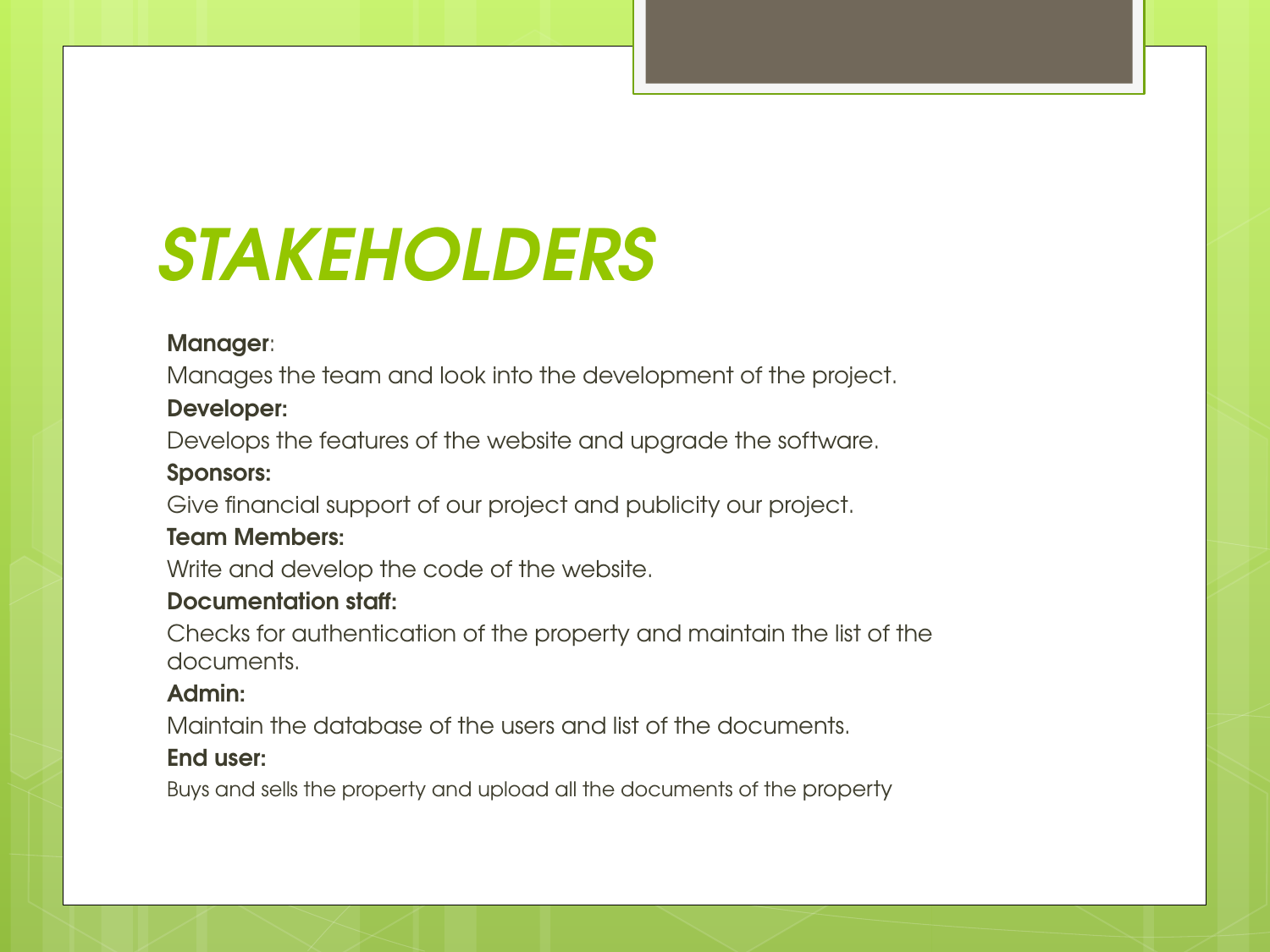

# STAKEHOLDERS
Manager:
Manages the team and look into the development of the project.
Developer:
Develops the features of the website and upgrade the software.
Sponsors:
Give financial support of our project and publicity our project.
Team Members:
Write and develop the code of the website.
Documentation staff:
Checks for authentication of the property and maintain the list of the documents.
Admin:
Maintain the database of the users and list of the documents.
End user:
Buys and sells the property and upload all the documents of the property